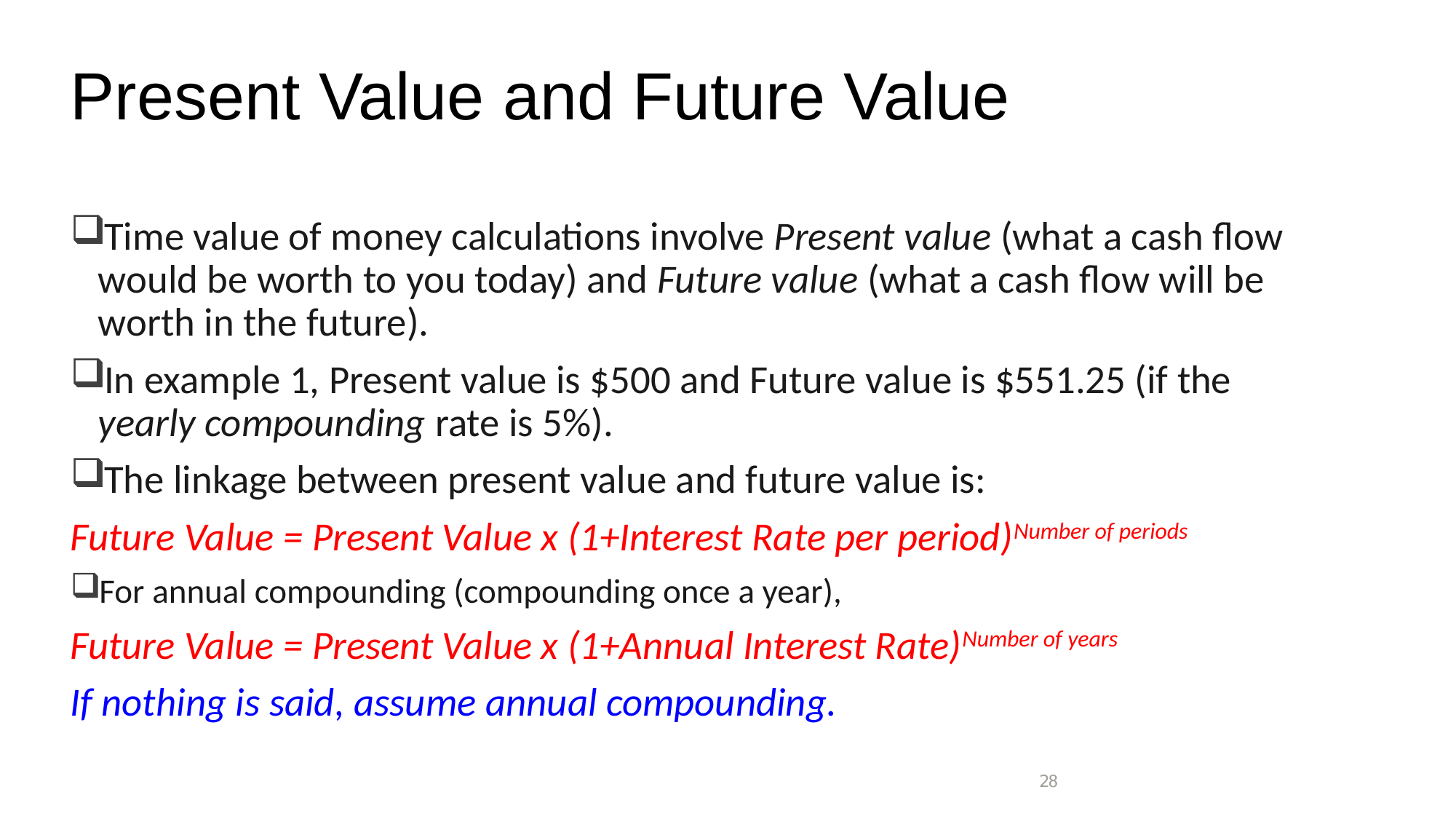

# Present Value and Future Value
Time value of money calculations involve Present value (what a cash flow would be worth to you today) and Future value (what a cash flow will be worth in the future).
In example 1, Present value is $500 and Future value is $551.25 (if the yearly compounding rate is 5%).
The linkage between present value and future value is:
Future Value = Present Value x (1+Interest Rate per period)Number of periods
For annual compounding (compounding once a year),
Future Value = Present Value x (1+Annual Interest Rate)Number of years
If nothing is said, assume annual compounding.

28